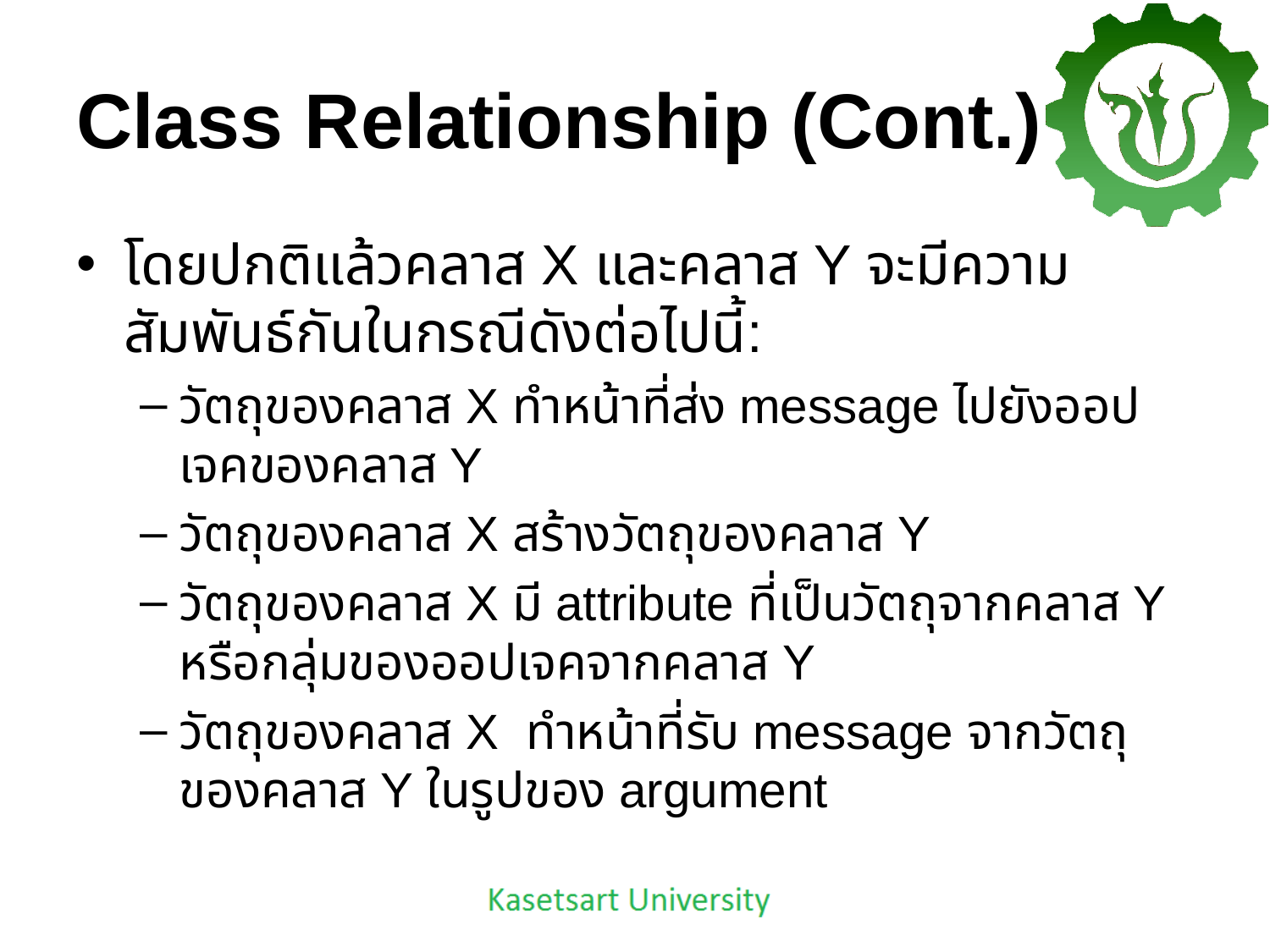

# Class Relationship (Cont.)
โดยปกติแล้วคลาส X และคลาส Y จะมีความสัมพันธ์กันในกรณีดังต่อไปนี้:
วัตถุของคลาส X ทำหน้าที่ส่ง message ไปยังออปเจคของคลาส Y
วัตถุของคลาส X สร้างวัตถุของคลาส Y
วัตถุของคลาส X มี attribute ที่เป็นวัตถุจากคลาส Y หรือกลุ่มของออปเจคจากคลาส Y
วัตถุของคลาส X  ทำหน้าที่รับ message จากวัตถุของคลาส Y ในรูปของ argument